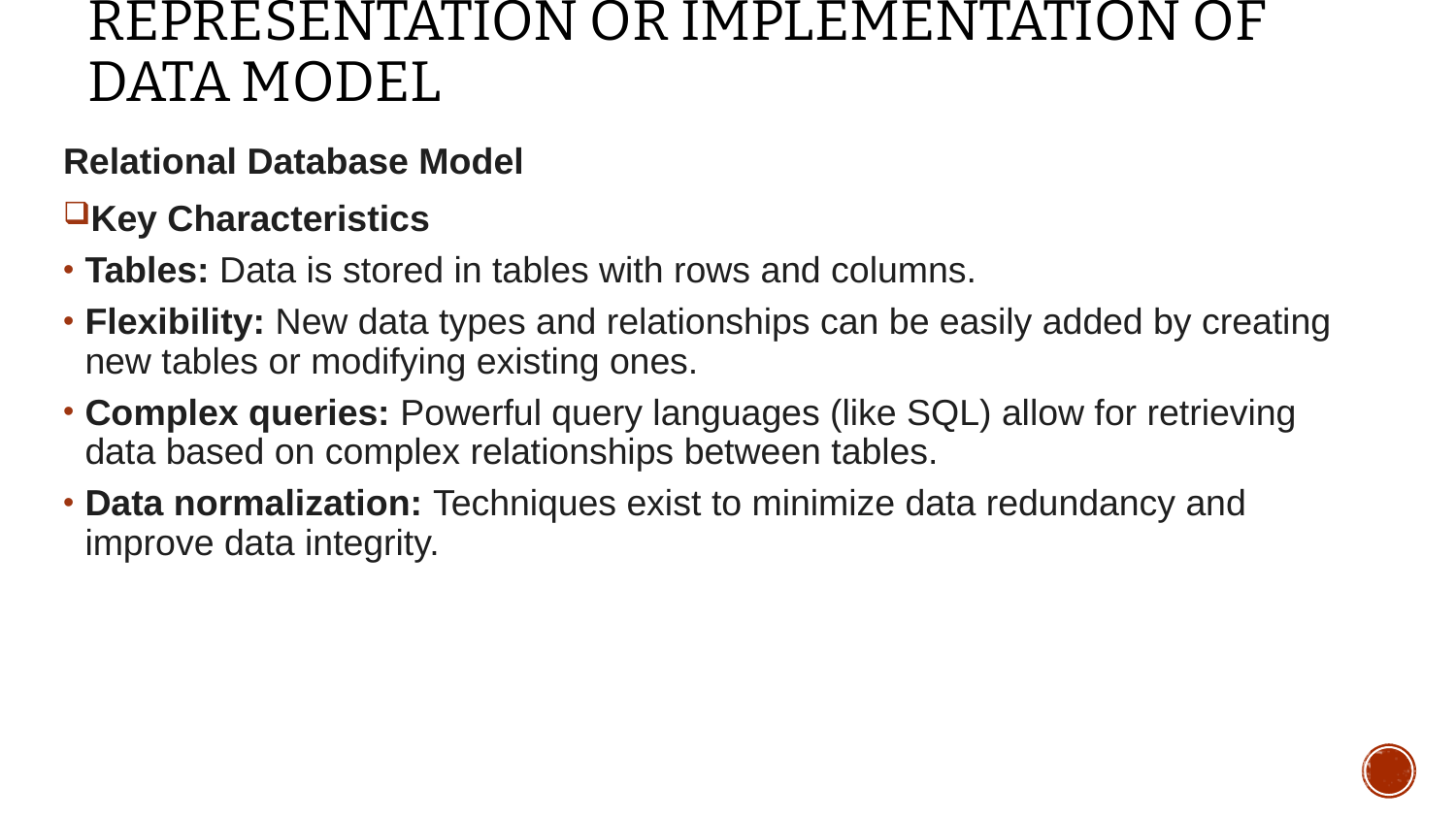

# Representation or implementation of data model
Relational Database Model
Key Characteristics
Tables: Data is stored in tables with rows and columns.
Flexibility: New data types and relationships can be easily added by creating new tables or modifying existing ones.
Complex queries: Powerful query languages (like SQL) allow for retrieving data based on complex relationships between tables.
Data normalization: Techniques exist to minimize data redundancy and improve data integrity.